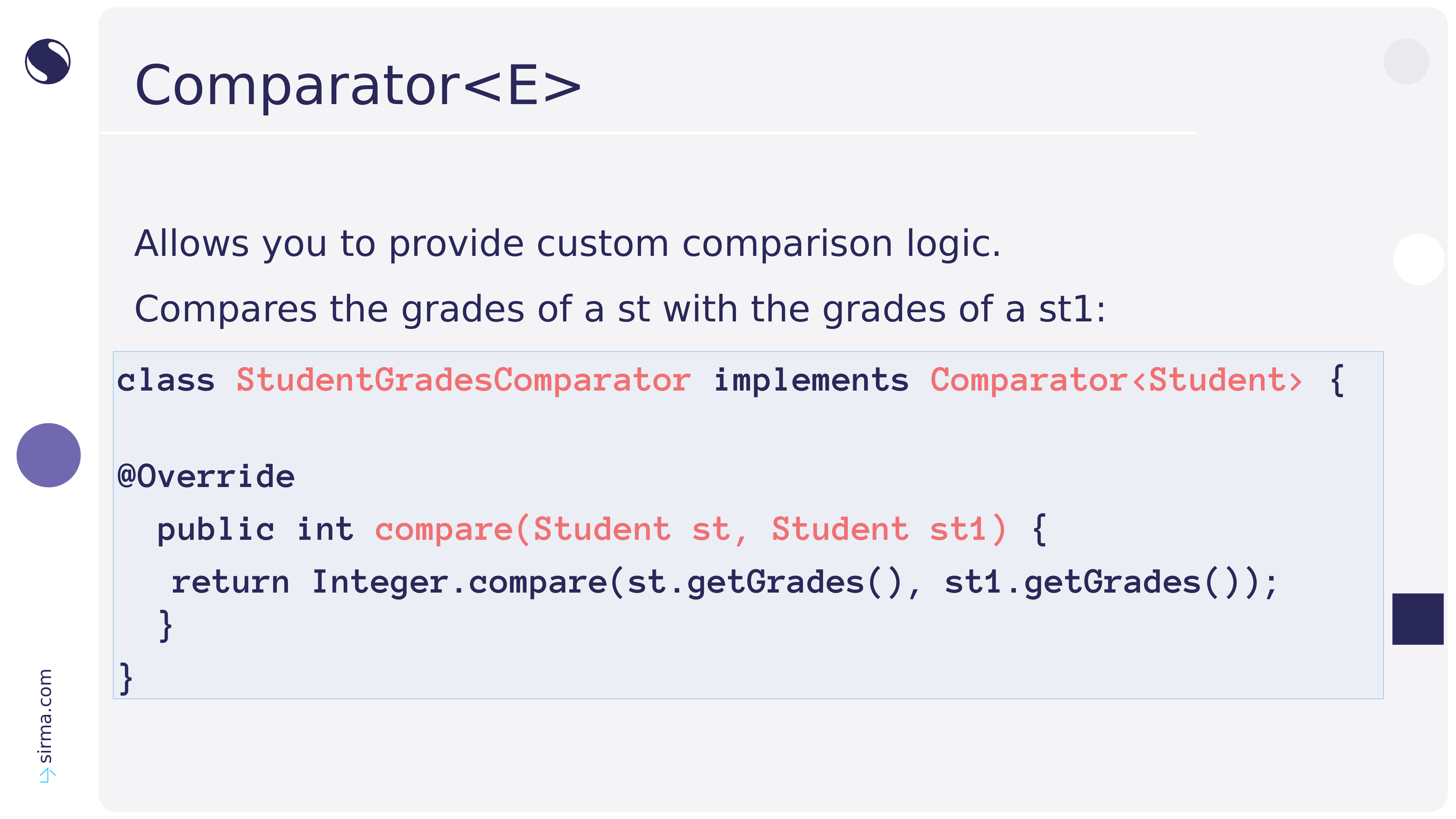

# Comparator<E>
Allows you to provide custom comparison logic.
Compares the grades of a st with the grades of a st1:

class StudentGradesComparator implements Comparator<Student> {
@Override
  public int compare(Student st, Student st1) {
	return Integer.compare(st.getGrades(), st1.getGrades());
  }
}